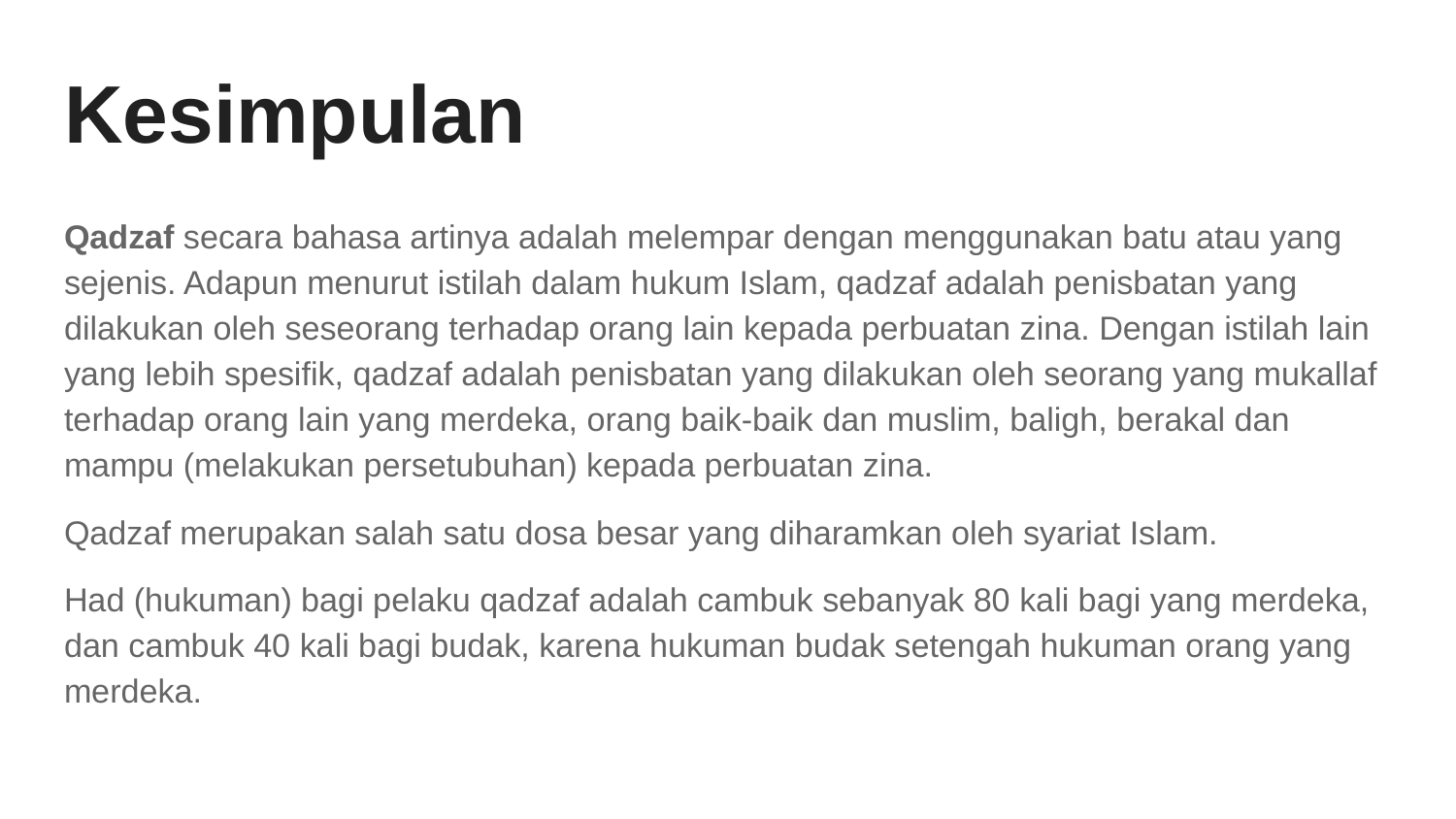

# Kesimpulan
Qadzaf secara bahasa artinya adalah melempar dengan menggunakan batu atau yang sejenis. Adapun menurut istilah dalam hukum Islam, qadzaf adalah penisbatan yang dilakukan oleh seseorang terhadap orang lain kepada perbuatan zina. Dengan istilah lain yang lebih spesifik, qadzaf adalah penisbatan yang dilakukan oleh seorang yang mukallaf terhadap orang lain yang merdeka, orang baik-baik dan muslim, baligh, berakal dan mampu (melakukan persetubuhan) kepada perbuatan zina.
Qadzaf merupakan salah satu dosa besar yang diharamkan oleh syariat Islam.
Had (hukuman) bagi pelaku qadzaf adalah cambuk sebanyak 80 kali bagi yang merdeka, dan cambuk 40 kali bagi budak, karena hukuman budak setengah hukuman orang yang merdeka.